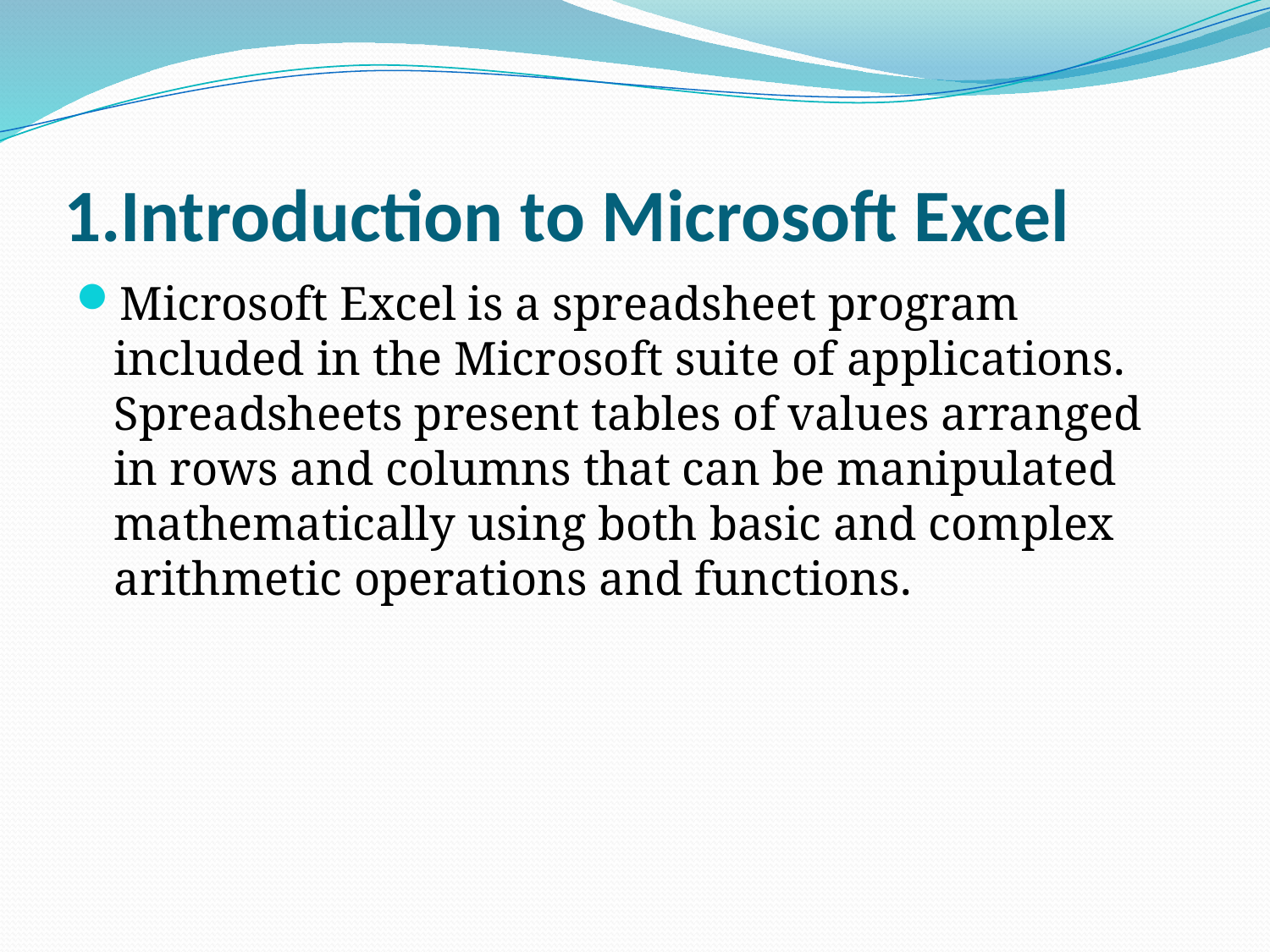

# 1.Introduction to Microsoft Excel
Microsoft Excel is a spreadsheet program included in the Microsoft suite of applications. Spreadsheets present tables of values arranged in rows and columns that can be manipulated mathematically using both basic and complex arithmetic operations and functions.